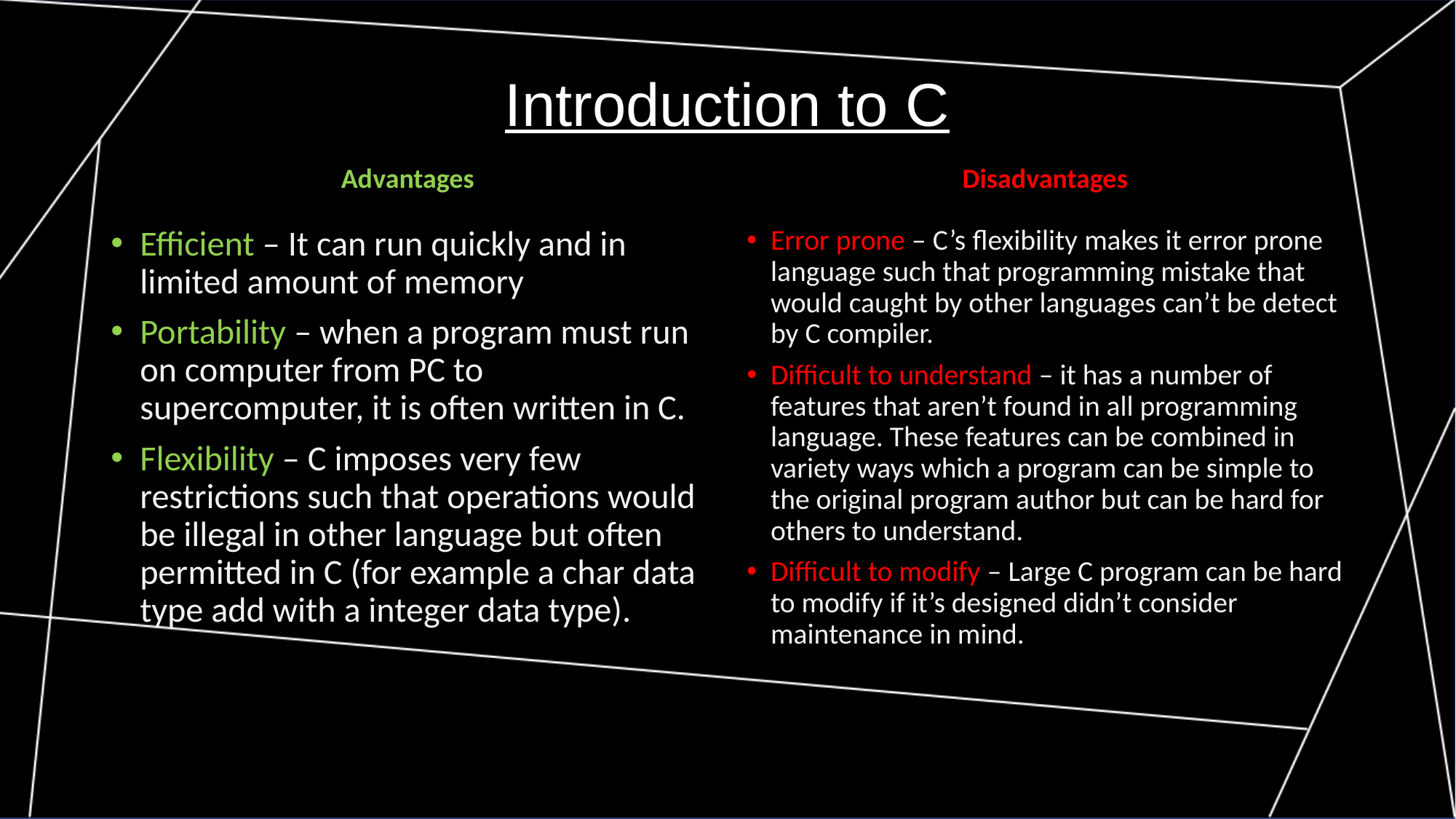

Introduction to C
Disadvantages
Advantages
Efficient – It can run quickly and in limited amount of memory
Portability – when a program must run on computer from PC to supercomputer, it is often written in C.
Flexibility – C imposes very few restrictions such that operations would be illegal in other language but often permitted in C (for example a char data type add with a integer data type).
Error prone – C’s flexibility makes it error prone language such that programming mistake that would caught by other languages can’t be detect by C compiler.
Difficult to understand – it has a number of features that aren’t found in all programming language. These features can be combined in variety ways which a program can be simple to the original program author but can be hard for others to understand.
Difficult to modify – Large C program can be hard to modify if it’s designed didn’t consider maintenance in mind.